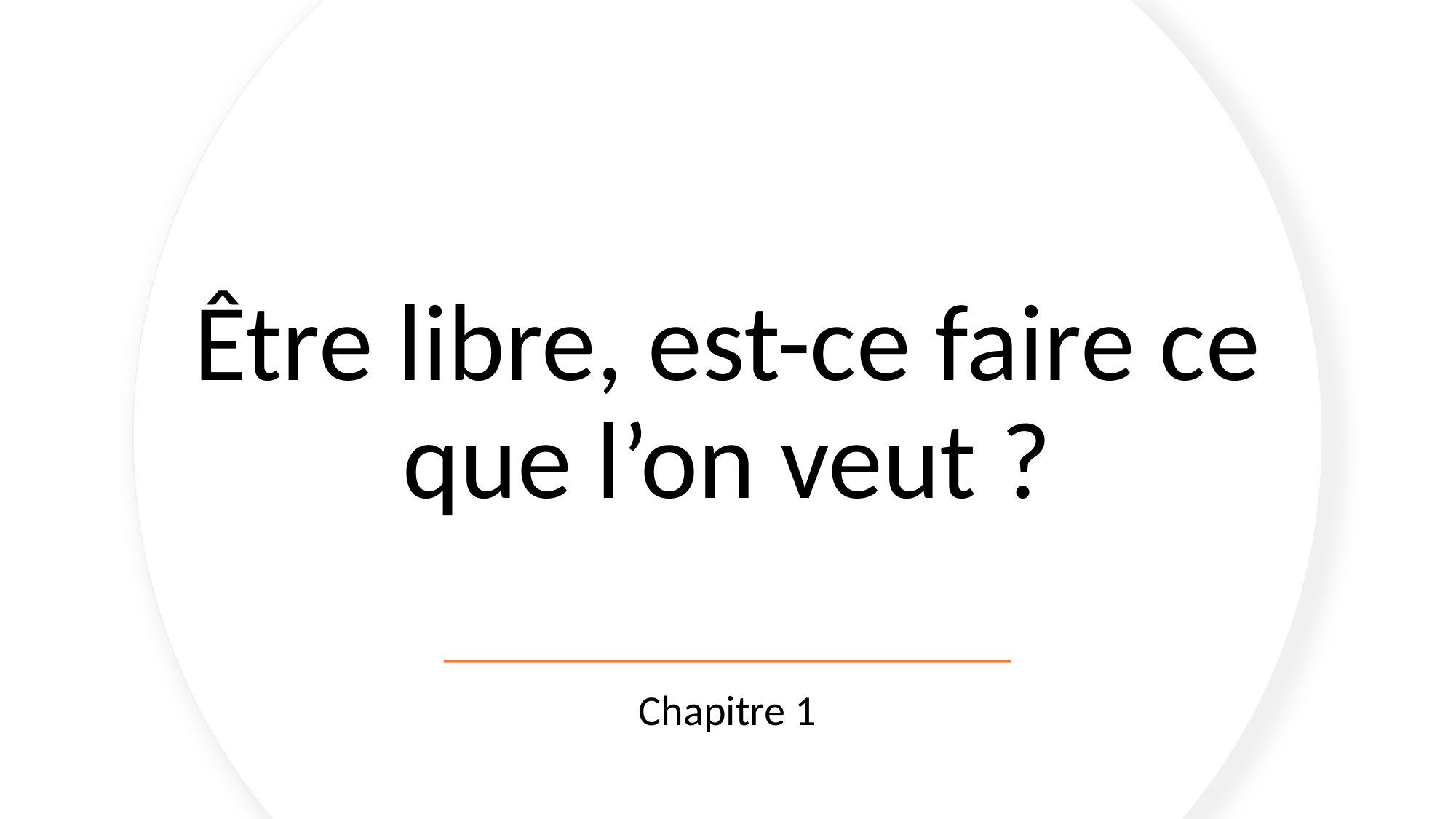

# Être libre, est-ce faire ce que l’on veut ?

Chapitre 1